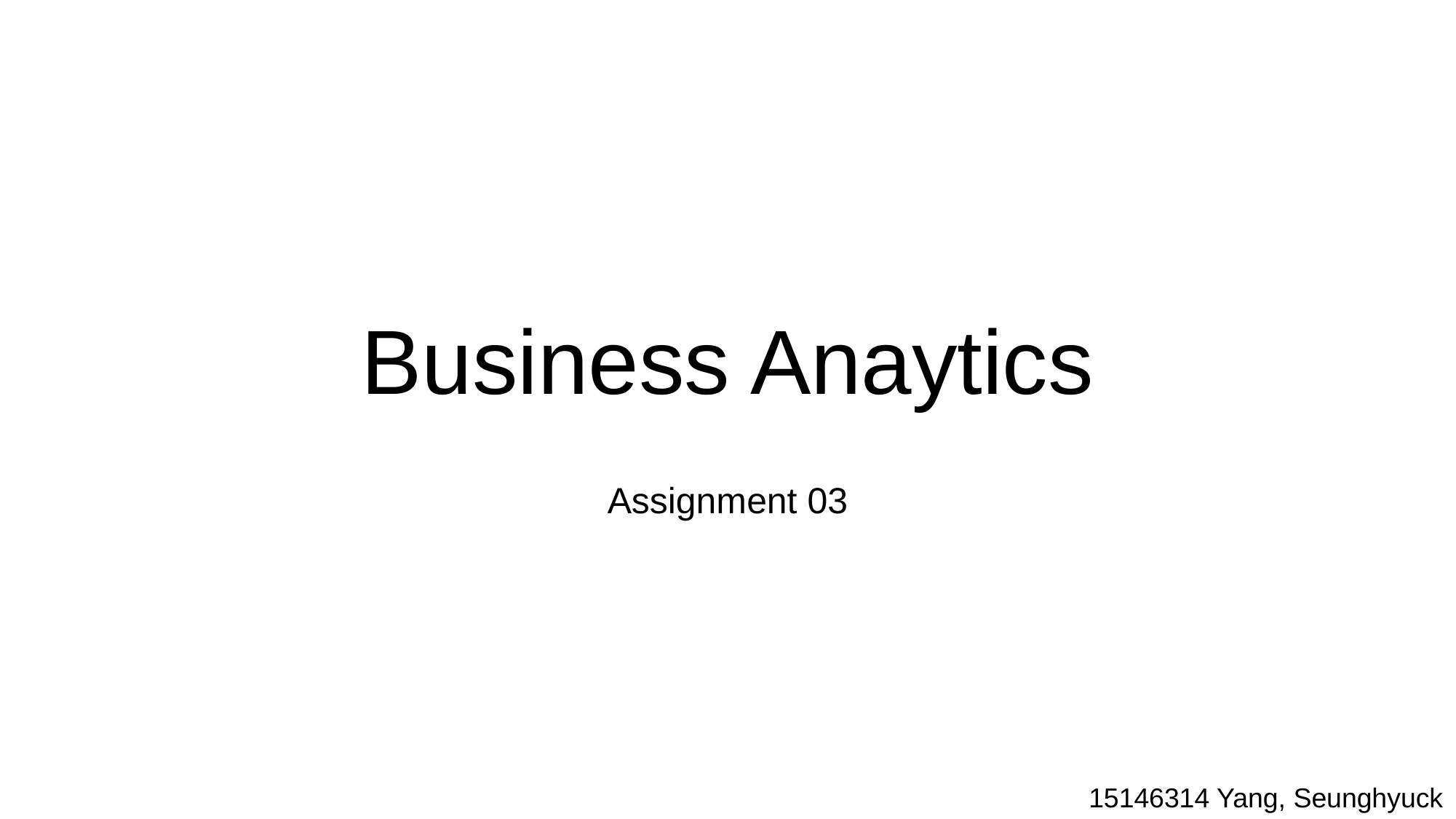

# Business Anaytics
Assignment 03

15146314 Yang, Seunghyuck